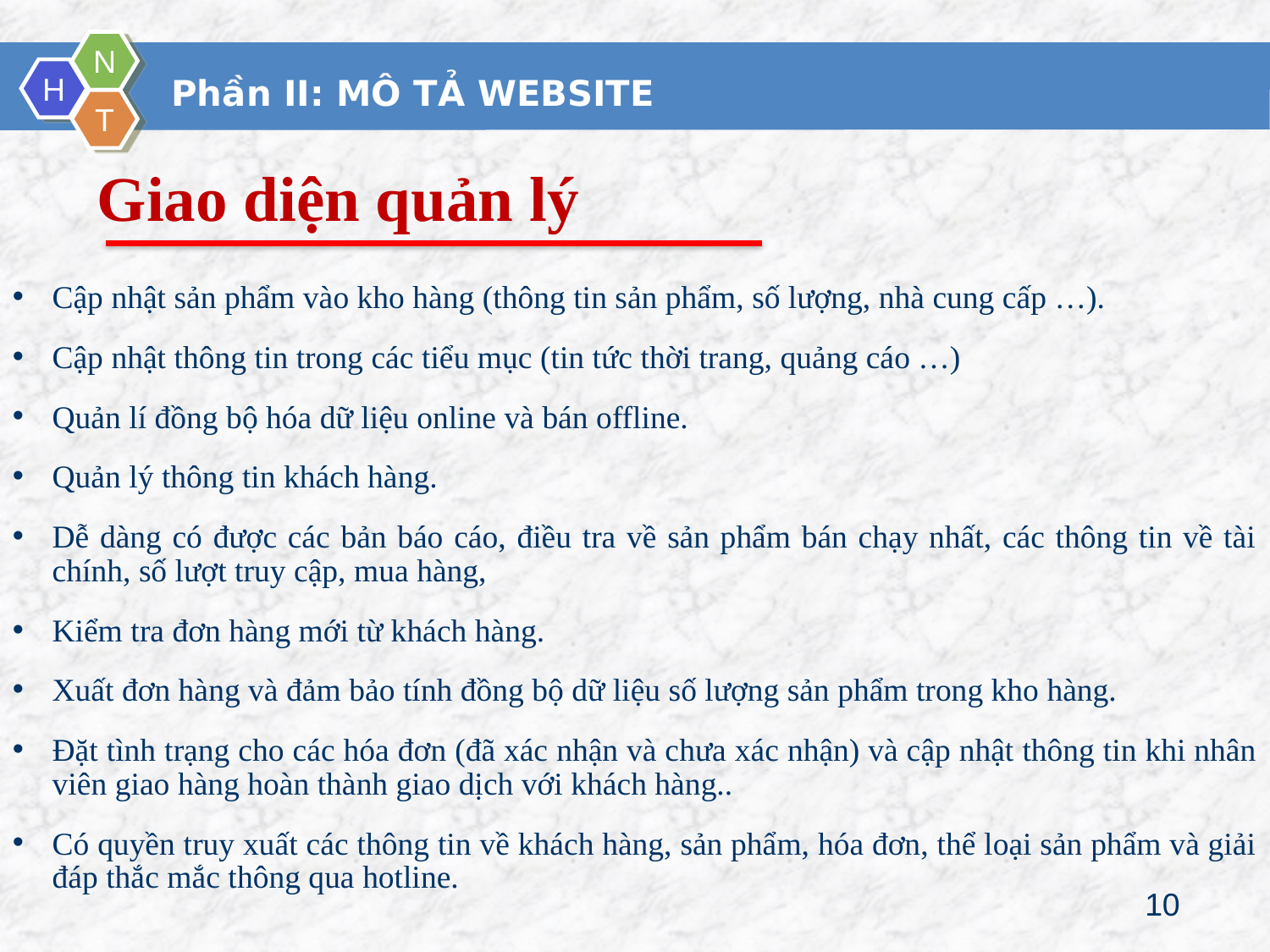

# Phần II: MÔ TẢ WEBSITE
Giao diện quản lý
Cập nhật sản phẩm vào kho hàng (thông tin sản phẩm, số lượng, nhà cung cấp …).
Cập nhật thông tin trong các tiểu mục (tin tức thời trang, quảng cáo …)
Quản lí đồng bộ hóa dữ liệu online và bán offline.
Quản lý thông tin khách hàng.
Dễ dàng có được các bản báo cáo, điều tra về sản phẩm bán chạy nhất, các thông tin về tài chính, số lượt truy cập, mua hàng,
Kiểm tra đơn hàng mới từ khách hàng.
Xuất đơn hàng và đảm bảo tính đồng bộ dữ liệu số lượng sản phẩm trong kho hàng.
Đặt tình trạng cho các hóa đơn (đã xác nhận và chưa xác nhận) và cập nhật thông tin khi nhân viên giao hàng hoàn thành giao dịch với khách hàng..
Có quyền truy xuất các thông tin về khách hàng, sản phẩm, hóa đơn, thể loại sản phẩm và giải đáp thắc mắc thông qua hotline.